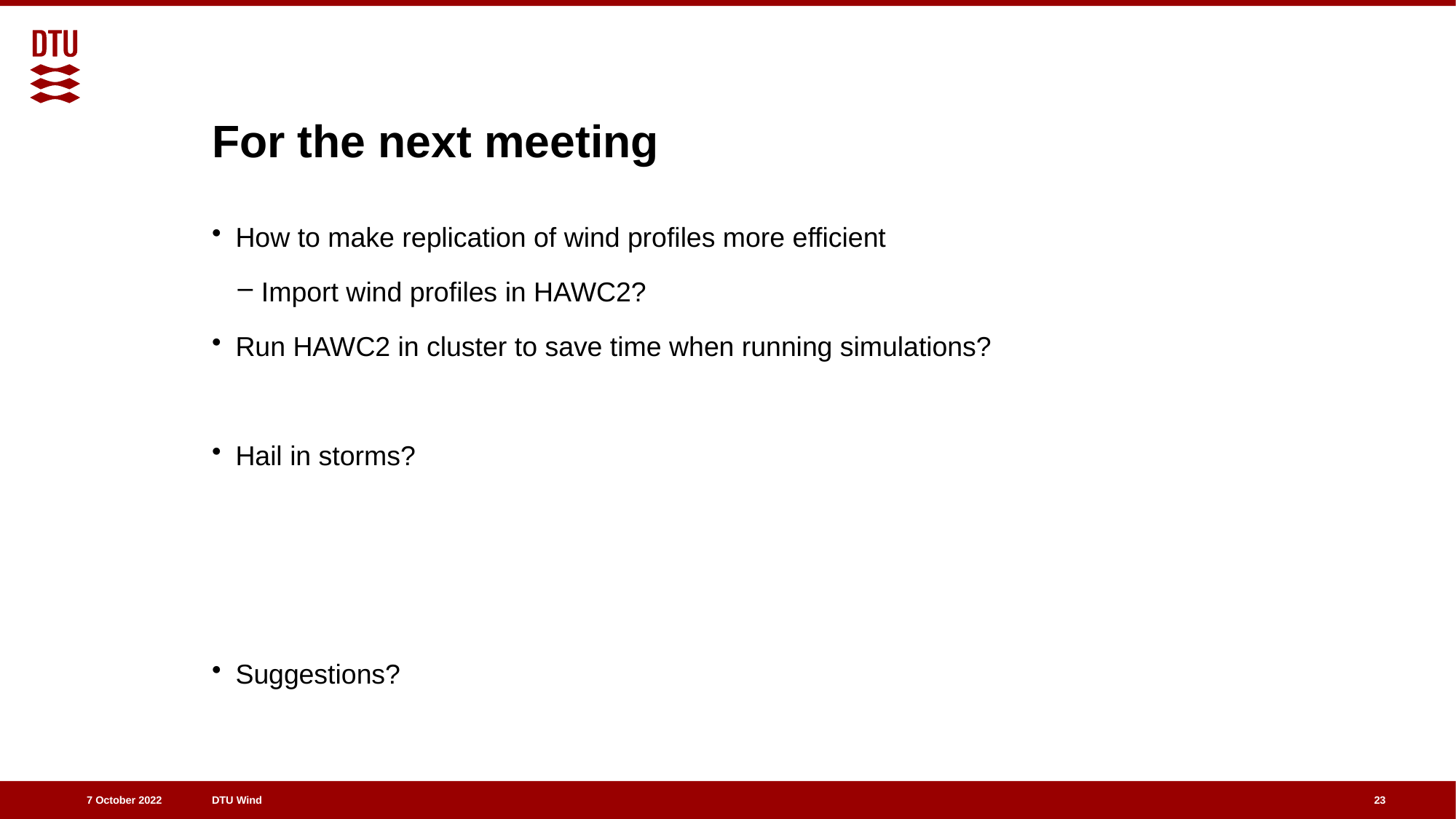

# For the next meeting
How to make replication of wind profiles more efficient
Import wind profiles in HAWC2?
Run HAWC2 in cluster to save time when running simulations?

Hail in storms?

Suggestions?

23